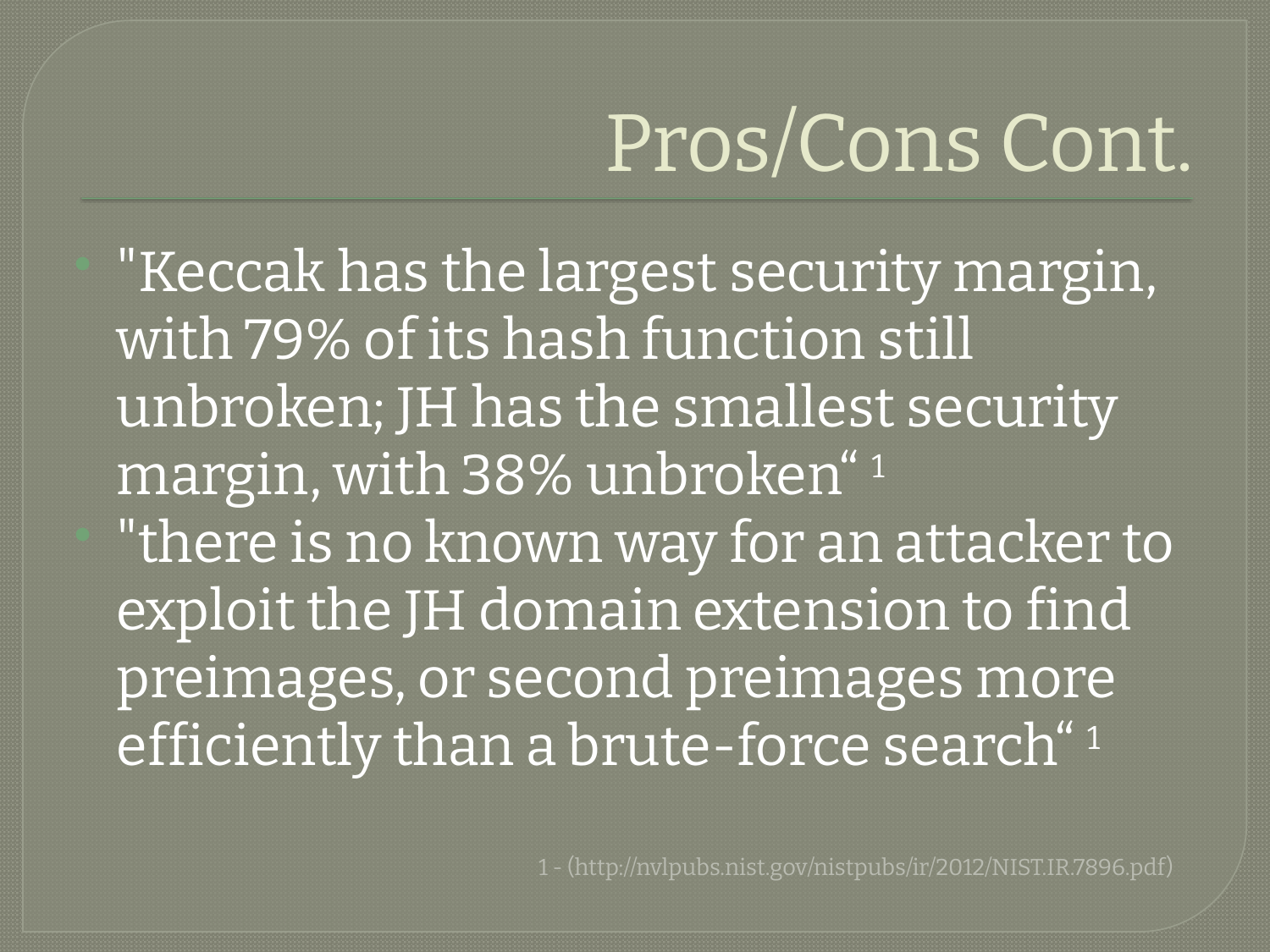

# Pros/Cons Cont.
"Keccak has the largest security margin, with 79% of its hash function still unbroken; JH has the smallest security margin, with 38% unbroken“ 1
"there is no known way for an attacker to exploit the JH domain extension to find preimages, or second preimages more efficiently than a brute-force search“ 1

1 - (http://nvlpubs.nist.gov/nistpubs/ir/2012/NIST.IR.7896.pdf)